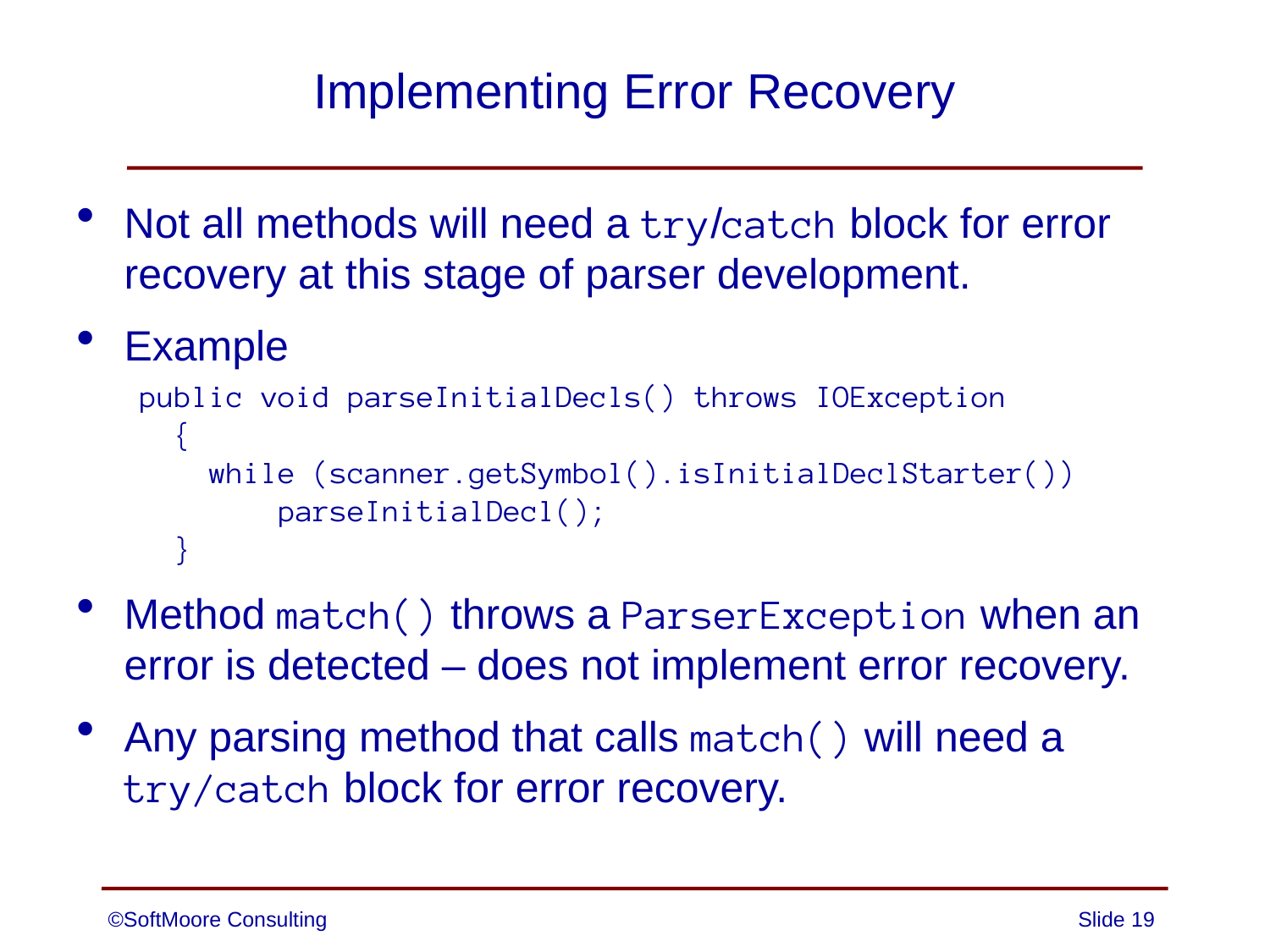

# Implementing Error Recovery
Not all methods will need a try/catch block for error recovery at this stage of parser development.
Example
public void parseInitialDecls() throws IOException
  {
    while (scanner.getSymbol().isInitialDeclStarter())
        parseInitialDecl();
  }
Method match() throws a ParserException when an error is detected – does not implement error recovery.
Any parsing method that calls match() will need a try/catch block for error recovery.
©SoftMoore Consulting
Slide 19